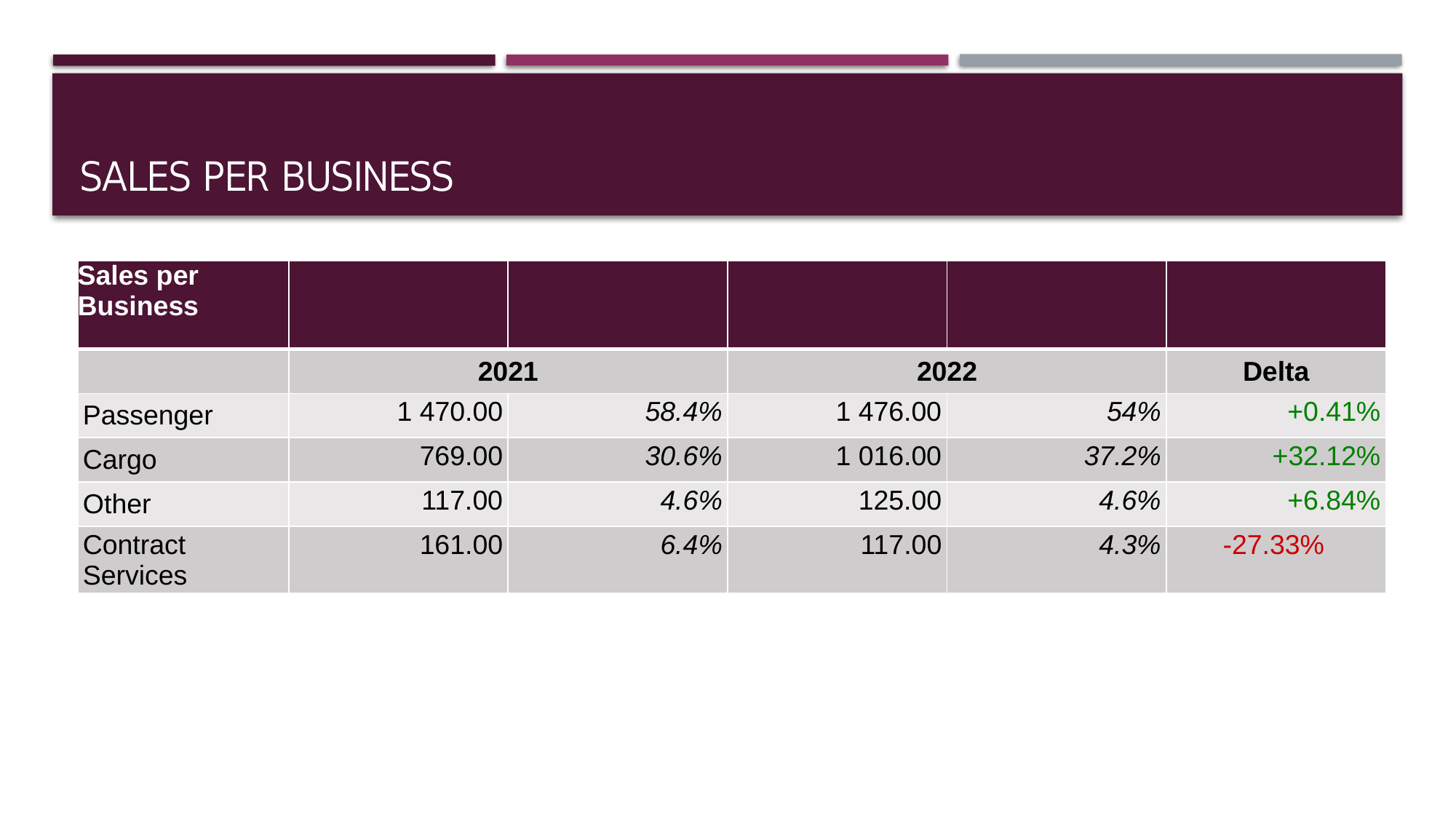

# SALES PER BUSINESS
| Sales per Business |  |  |  |  |  |
| --- | --- | --- | --- | --- | --- |
|  | 2021 |  | 2022 |  | Delta |
| Passenger | 1 470.00 | 58.4% | 1 476.00 | 54% | +0.41% |
| Cargo | 769.00 | 30.6% | 1 016.00 | 37.2% | +32.12% |
| Other | 117.00 | 4.6% | 125.00 | 4.6% | +6.84% |
| Contract Services | 161.00 | 6.4% | 117.00 | 4.3% | -27.33% |